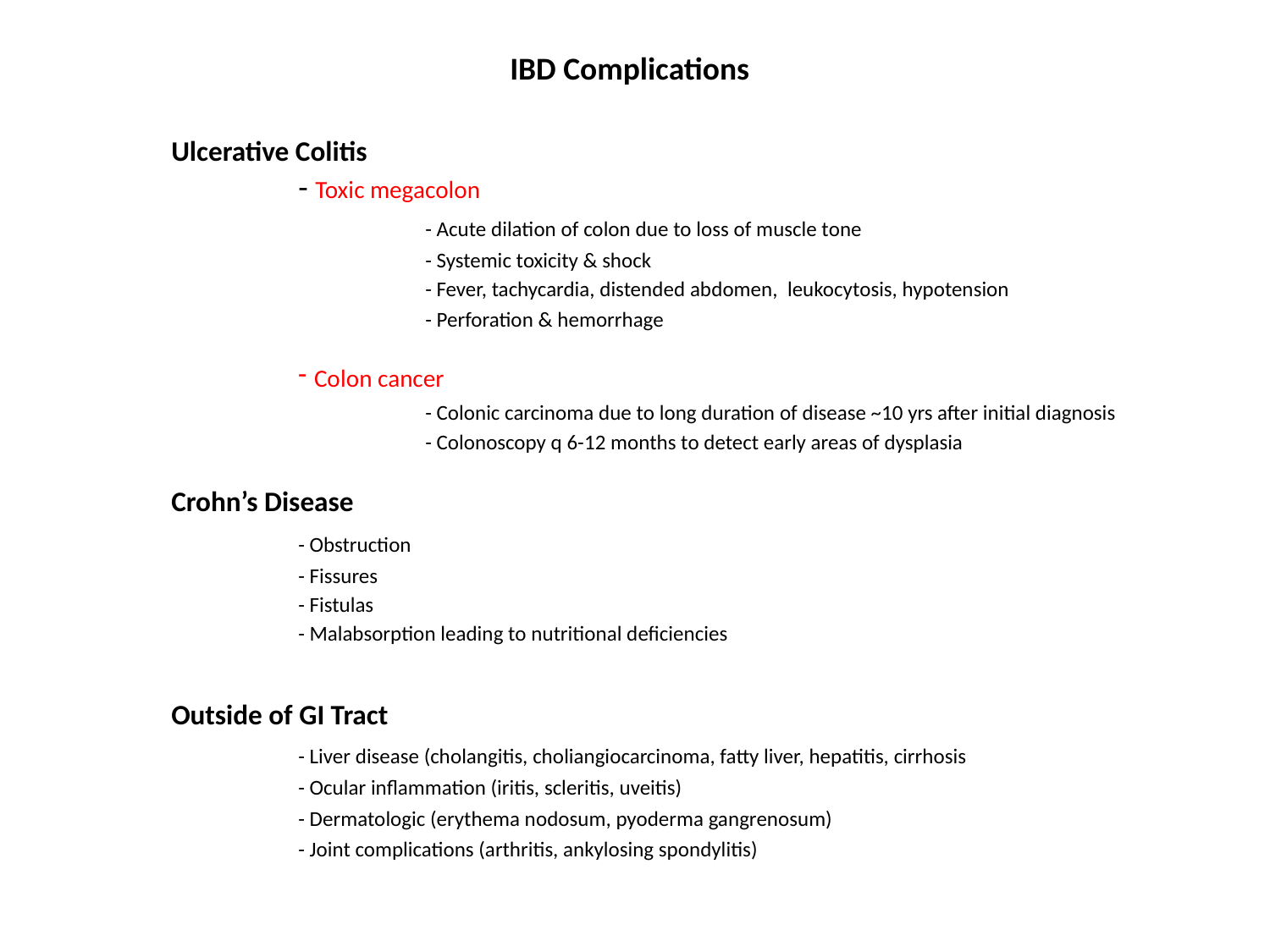

IBD Complications
Ulcerative Colitis
	- Toxic megacolon
		- Acute dilation of colon due to loss of muscle tone
		- Systemic toxicity & shock
	- Fever, tachycardia, distended abdomen,  leukocytosis, hypotension
	- Perforation & hemorrhage

Colon cancer
	- Colonic carcinoma due to long duration of disease ~10 yrs after initial diagnosis
	- Colonoscopy q 6-12 months to detect early areas of dysplasia

Crohn’s Disease
	- Obstruction
	- Fissures
	- Fistulas
	- Malabsorption leading to nutritional deficiencies

Outside of GI Tract
	- Liver disease (cholangitis, choliangiocarcinoma, fatty liver, hepatitis, cirrhosis
	- Ocular inflammation (iritis, scleritis, uveitis)
	- Dermatologic (erythema nodosum, pyoderma gangrenosum)
	- Joint complications (arthritis, ankylosing spondylitis)